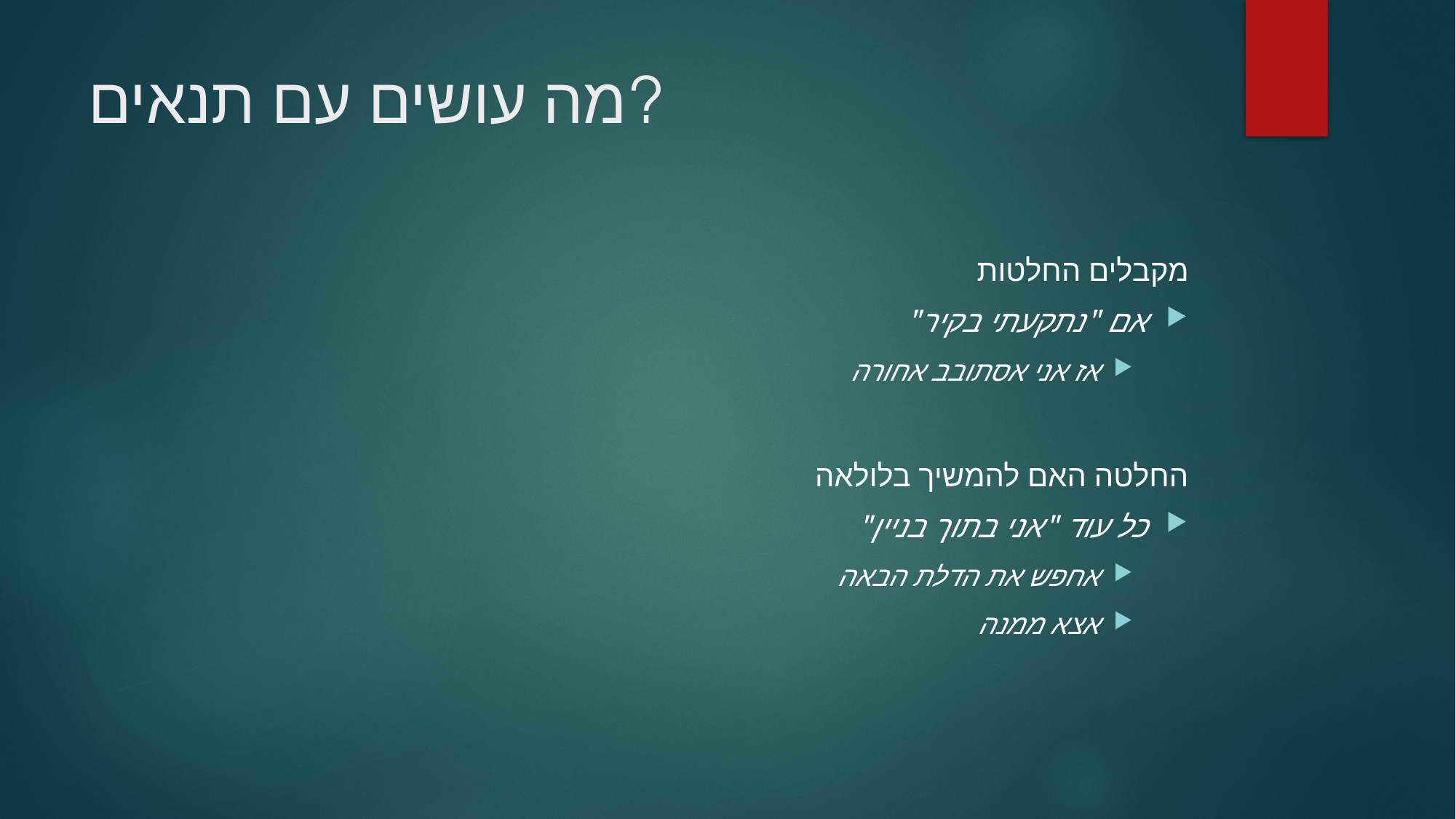

# מה עושים עם תנאים?
מקבלים החלטות
אם "נתקעתי בקיר"
אז אני אסתובב אחורה

החלטה האם להמשיך בלולאה
כל עוד "אני בתוך בניין"
אחפש את הדלת הבאה
אצא ממנה